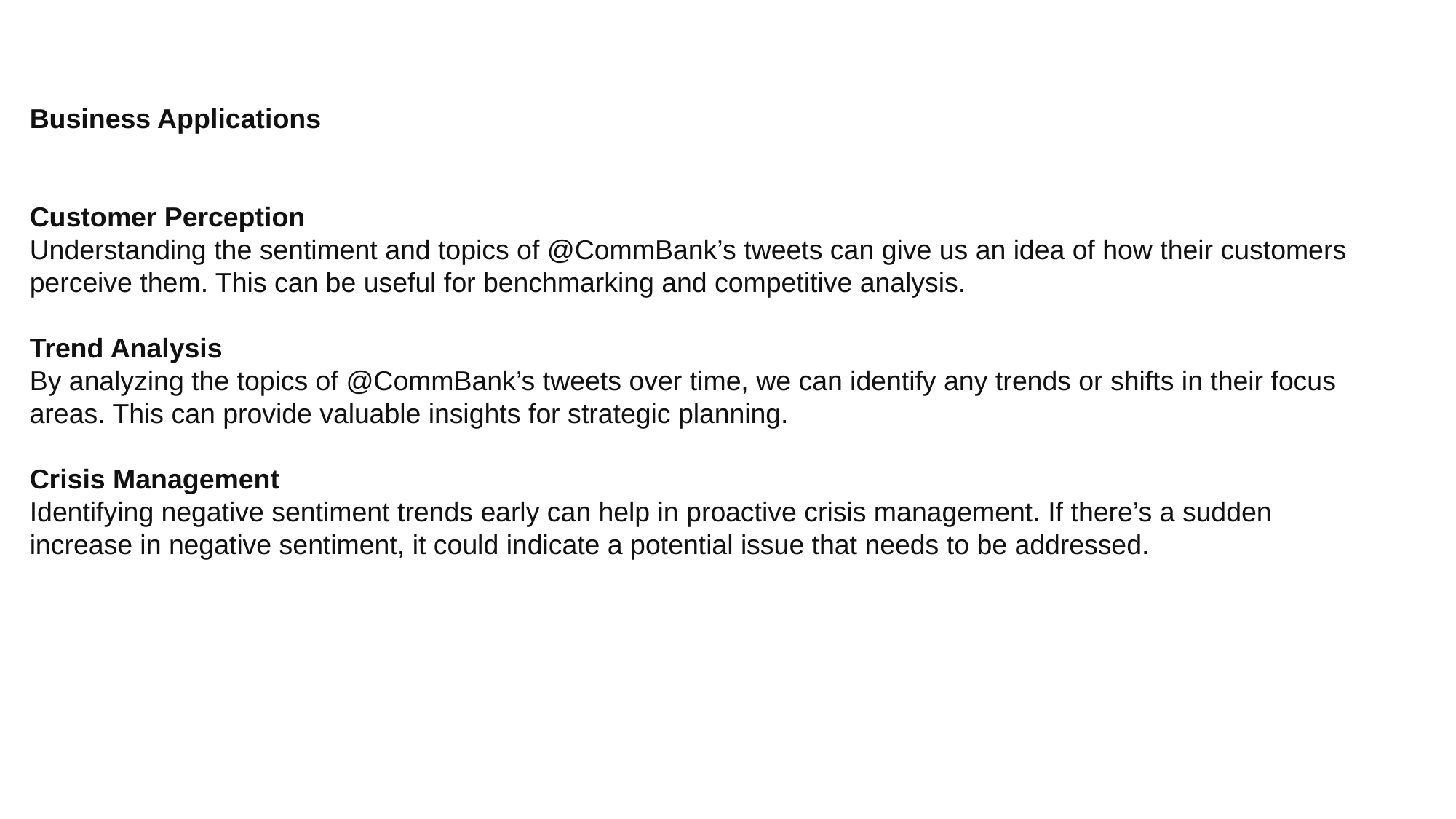

Business Applications

Customer Perception
Understanding the sentiment and topics of @CommBank’s tweets can give us an idea of how their customers perceive them. This can be useful for benchmarking and competitive analysis.

Trend Analysis
By analyzing the topics of @CommBank’s tweets over time, we can identify any trends or shifts in their focus areas. This can provide valuable insights for strategic planning.

Crisis Management
Identifying negative sentiment trends early can help in proactive crisis management. If there’s a sudden increase in negative sentiment, it could indicate a potential issue that needs to be addressed.